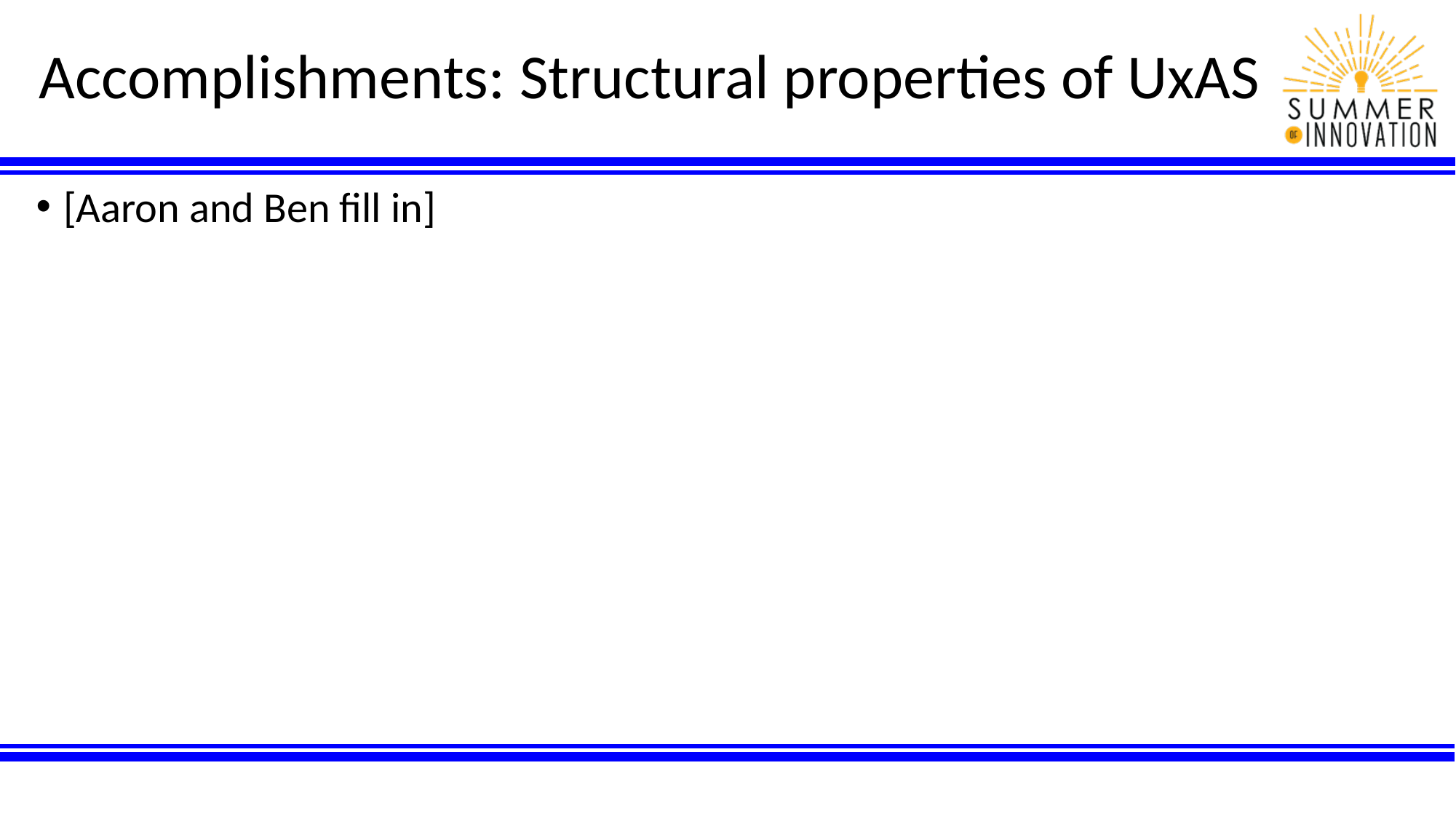

# Accomplishments: Structural properties of UxAS
[Aaron and Ben fill in]